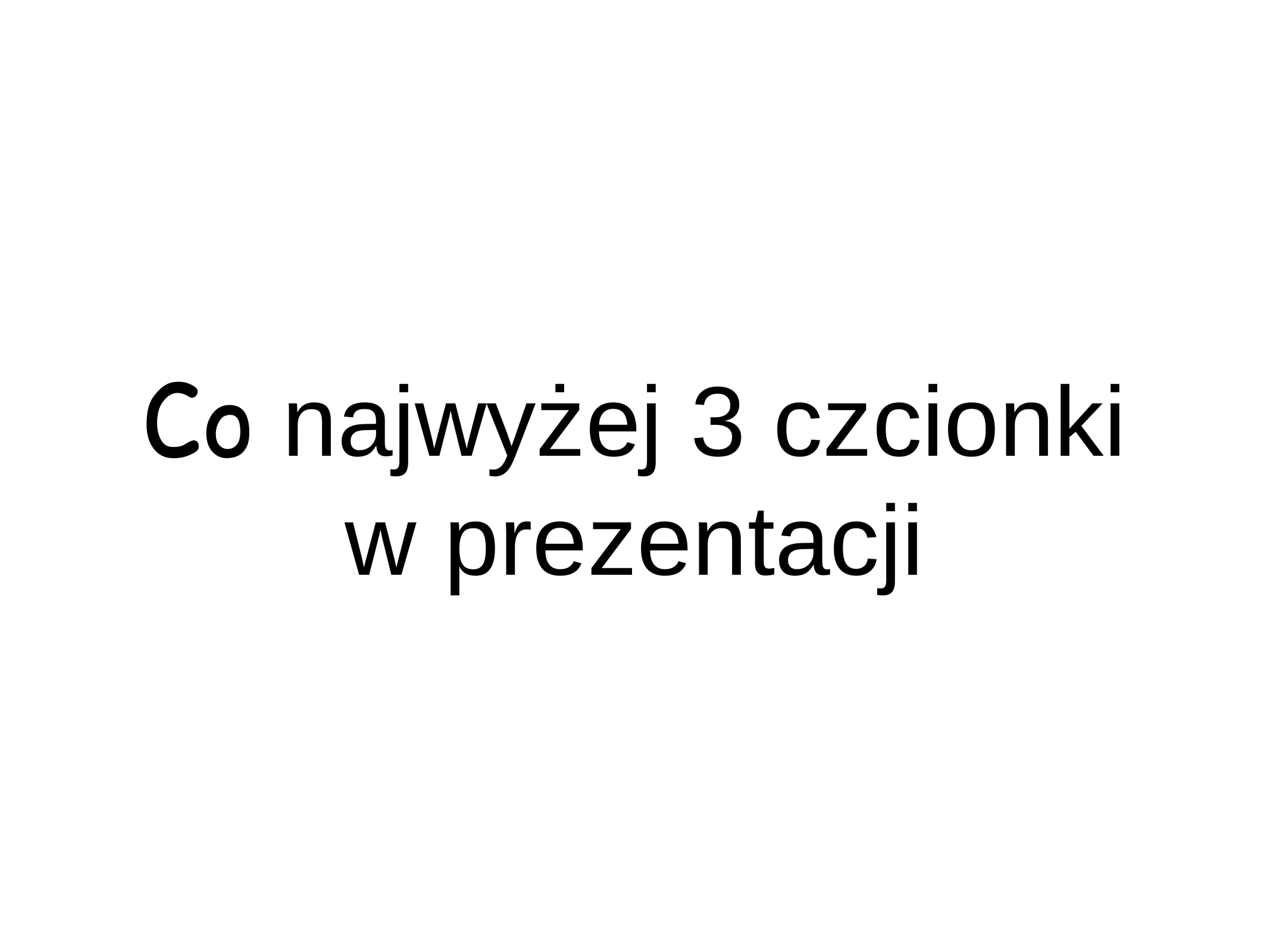

# Co najwyżej 3 czcionki w prezentacji